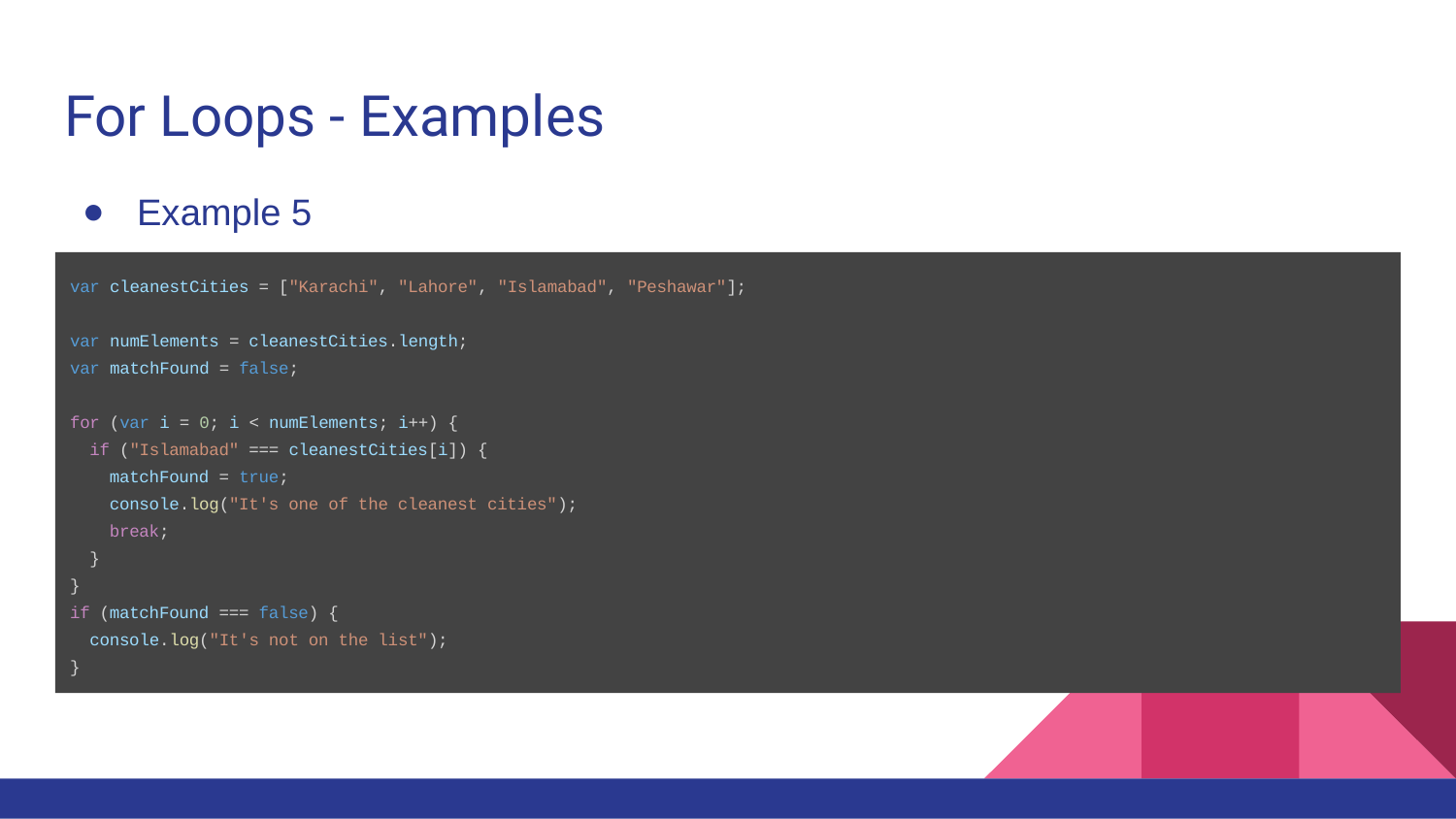

# For Loops - Examples
Example 5
var cleanestCities = ["Karachi", "Lahore", "Islamabad", "Peshawar"];

var numElements = cleanestCities.length;
var matchFound = false;

for (var i = 0; i < numElements; i++) {
  if ("Islamabad" === cleanestCities[i]) {
    matchFound = true;
    console.log("It's one of the cleanest cities");
    break;
  }
}
if (matchFound === false) {
  console.log("It's not on the list");
}